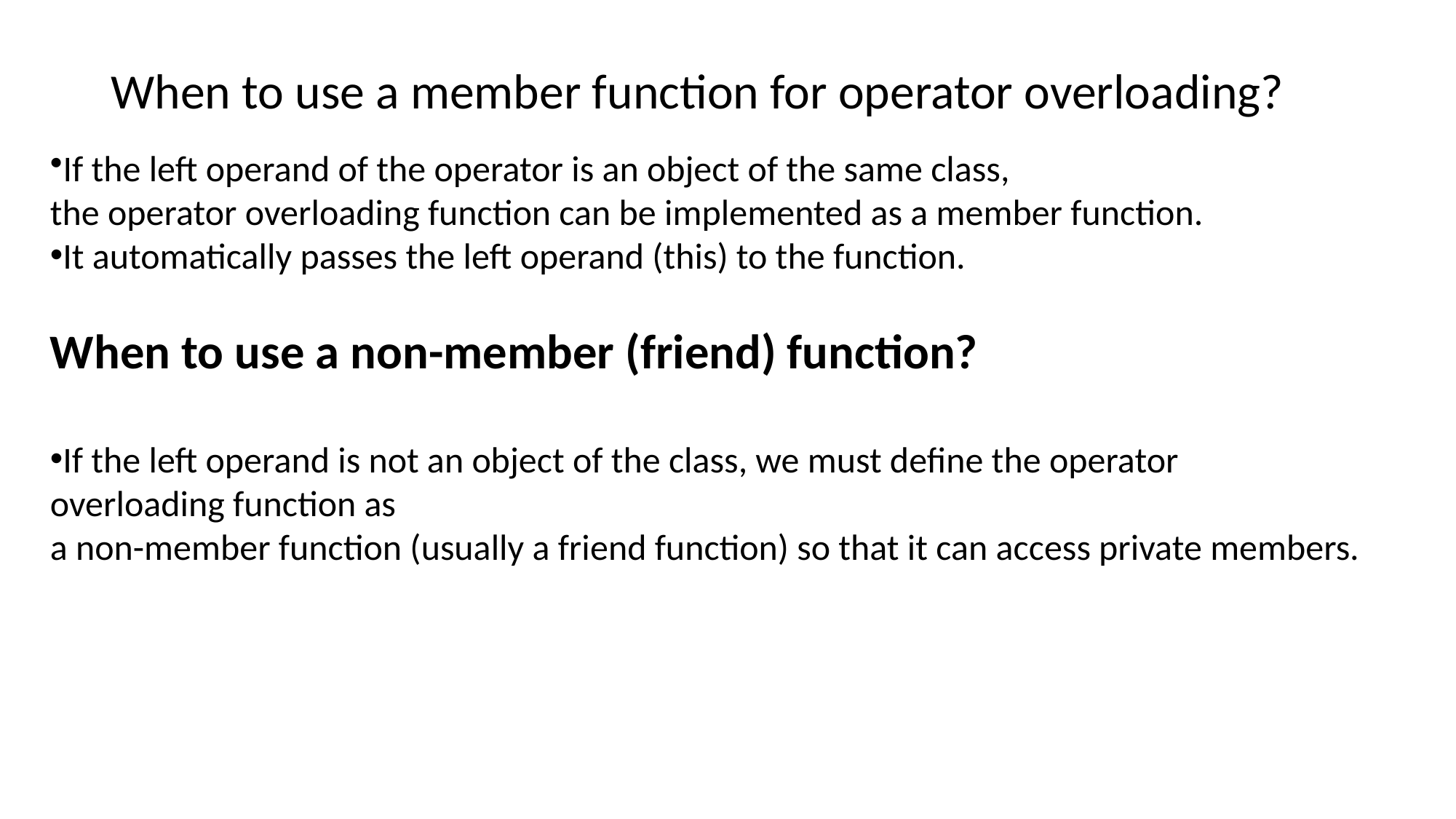

# When to use a member function for operator overloading?
If the left operand of the operator is an object of the same class,
the operator overloading function can be implemented as a member function.
It automatically passes the left operand (this) to the function.

When to use a non-member (friend) function?

If the left operand is not an object of the class, we must define the operator
overloading function as
a non-member function (usually a friend function) so that it can access private members.